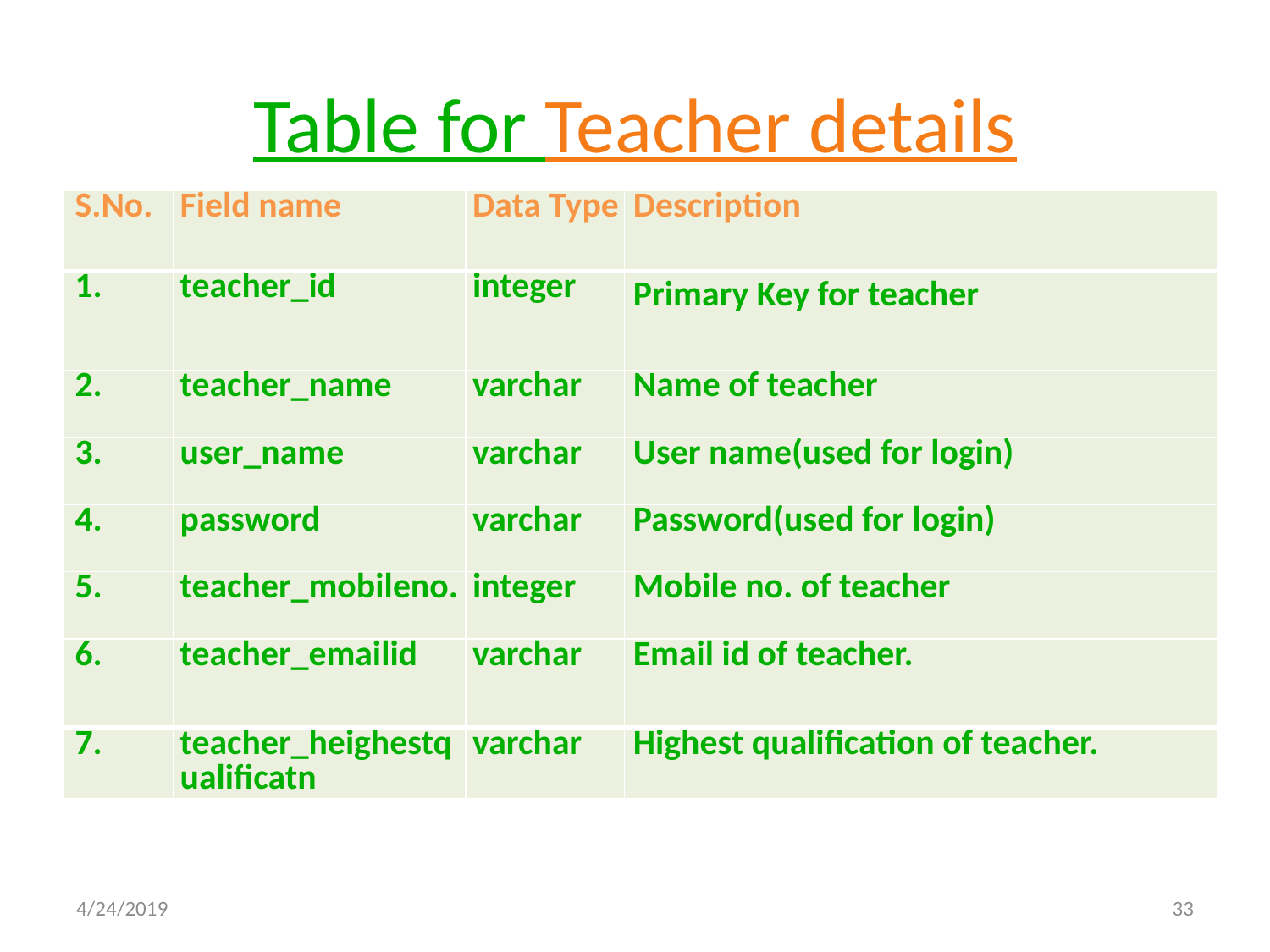

# Table for Teacher details
| S.No. | Field name | Data Type | Description |
| --- | --- | --- | --- |
| 1. | teacher\_id | integer | Primary Key for teacher |
| 2. | teacher\_name | varchar | Name of teacher |
| 3. | user\_name | varchar | User name(used for login) |
| 4. | password | varchar | Password(used for login) |
| 5. | teacher\_mobileno. | integer | Mobile no. of teacher |
| 6. | teacher\_emailid | varchar | Email id of teacher. |
| 7. | teacher\_heighestqualificatn | varchar | Highest qualification of teacher. |
4/24/2019
33